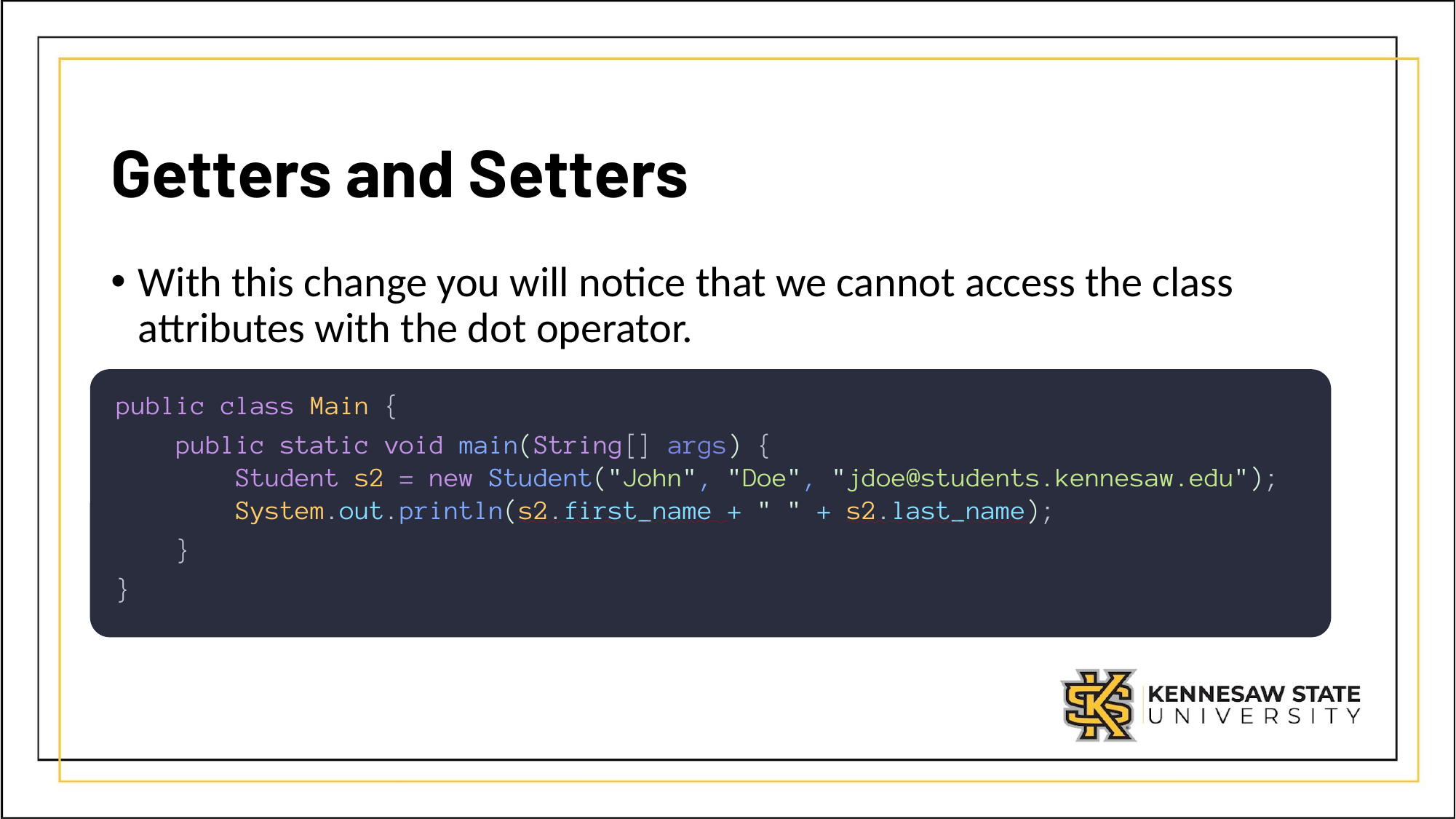

# Getters and Setters
With this change you will notice that we cannot access the class attributes with the dot operator.
public class Main {
    public static void main(String[] args) {
        Student s2 = new Student("John", "Doe", "jdoe@students.kennesaw.edu");
        System.out.println(s2.first_name + " " + s2.last_name);
    }
}